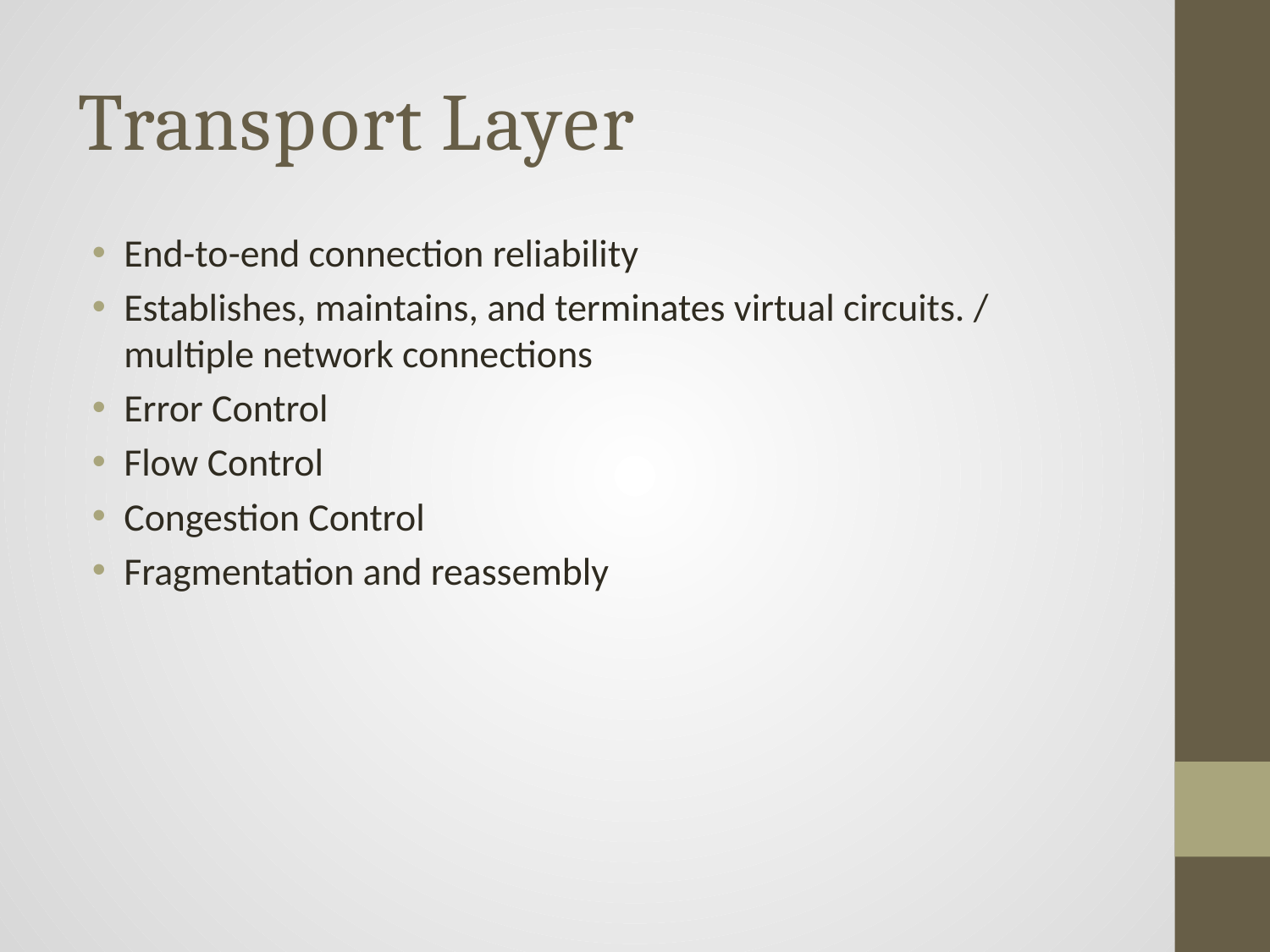

# Transport Layer
End-to-end connection reliability
Establishes, maintains, and terminates virtual circuits. / multiple network connections
Error Control
Flow Control
Congestion Control
Fragmentation and reassembly